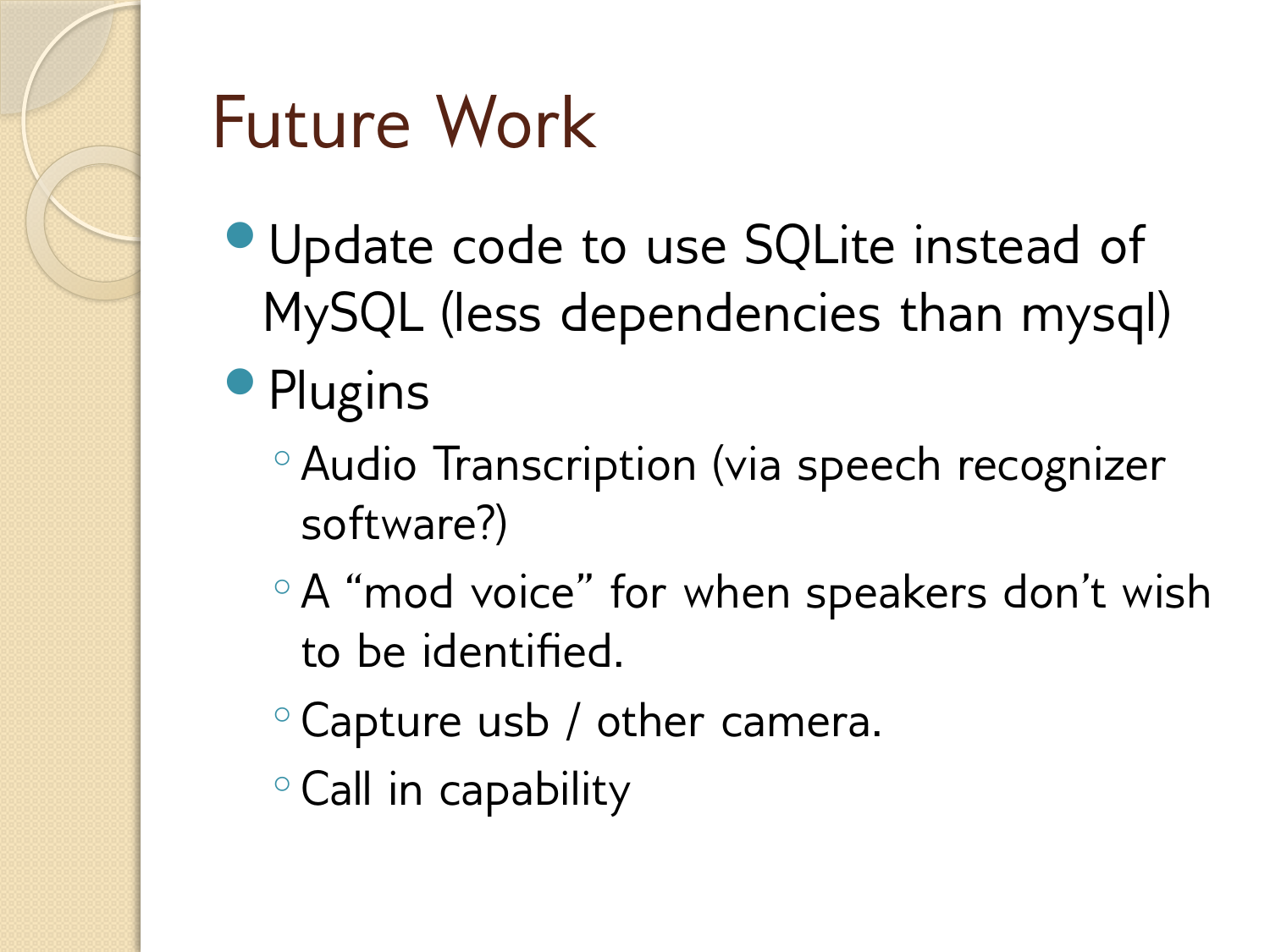

# Future Work
Update code to use SQLite instead of MySQL (less dependencies than mysql)
Plugins
Audio Transcription (via speech recognizer software?)
A “mod voice” for when speakers don’t wish to be identified.
Capture usb / other camera.
Call in capability